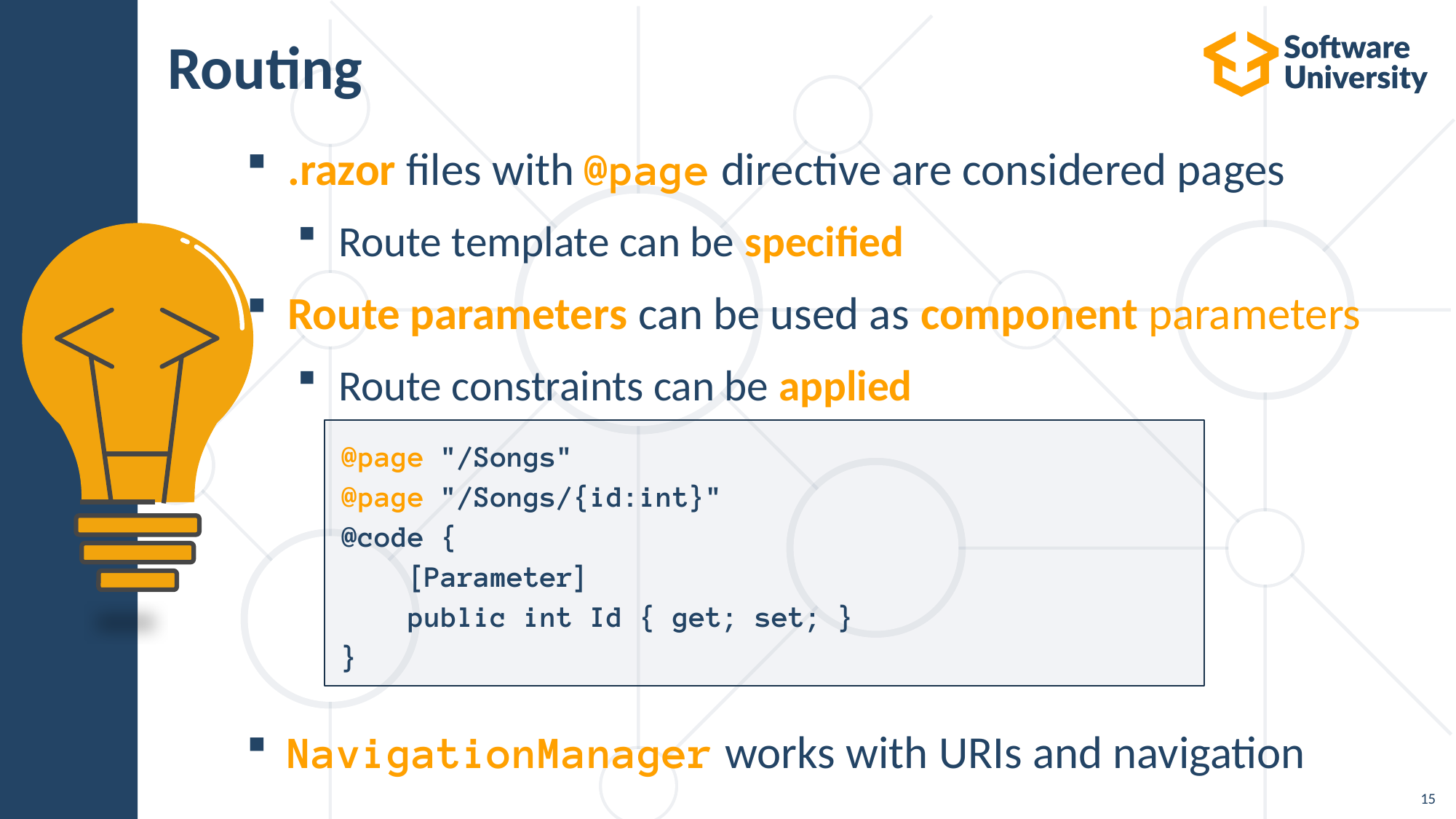

# Routing
.razor files with @page directive are considered pages
Route template can be specified
Route parameters can be used as component parameters
Route constraints can be applied

NavigationManager works with URIs and navigation
@page "/Songs"
@page "/Songs/{id:int}"
@code {
    [Parameter]
    public int Id { get; set; }
}
15